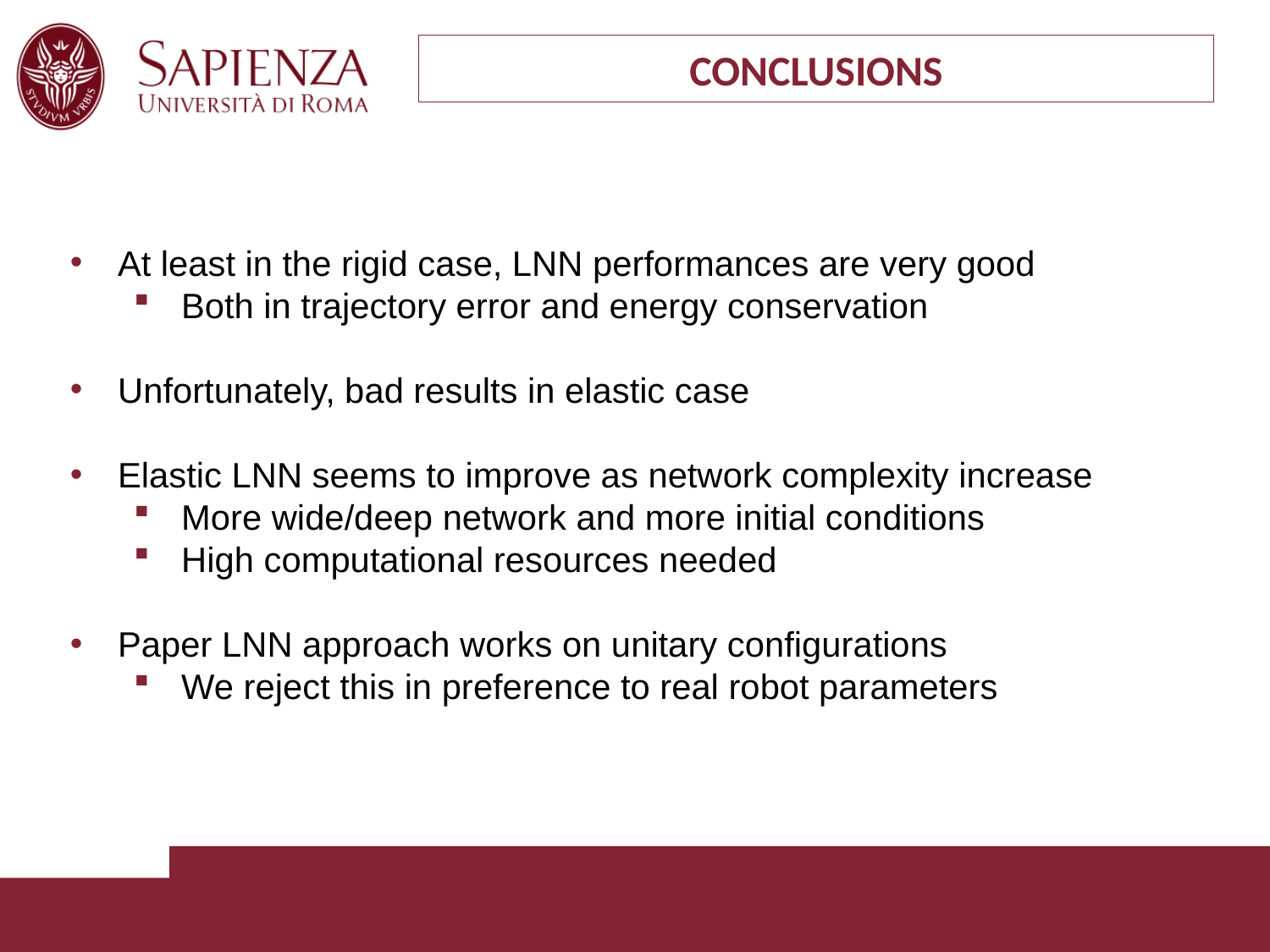

CONCLUSIONS
At least in the rigid case, LNN performances are very good
Both in trajectory error and energy conservation

Unfortunately, bad results in elastic case

Elastic LNN seems to improve as network complexity increase
More wide/deep network and more initial conditions
High computational resources needed

Paper LNN approach works on unitary configurations
We reject this in preference to real robot parameters